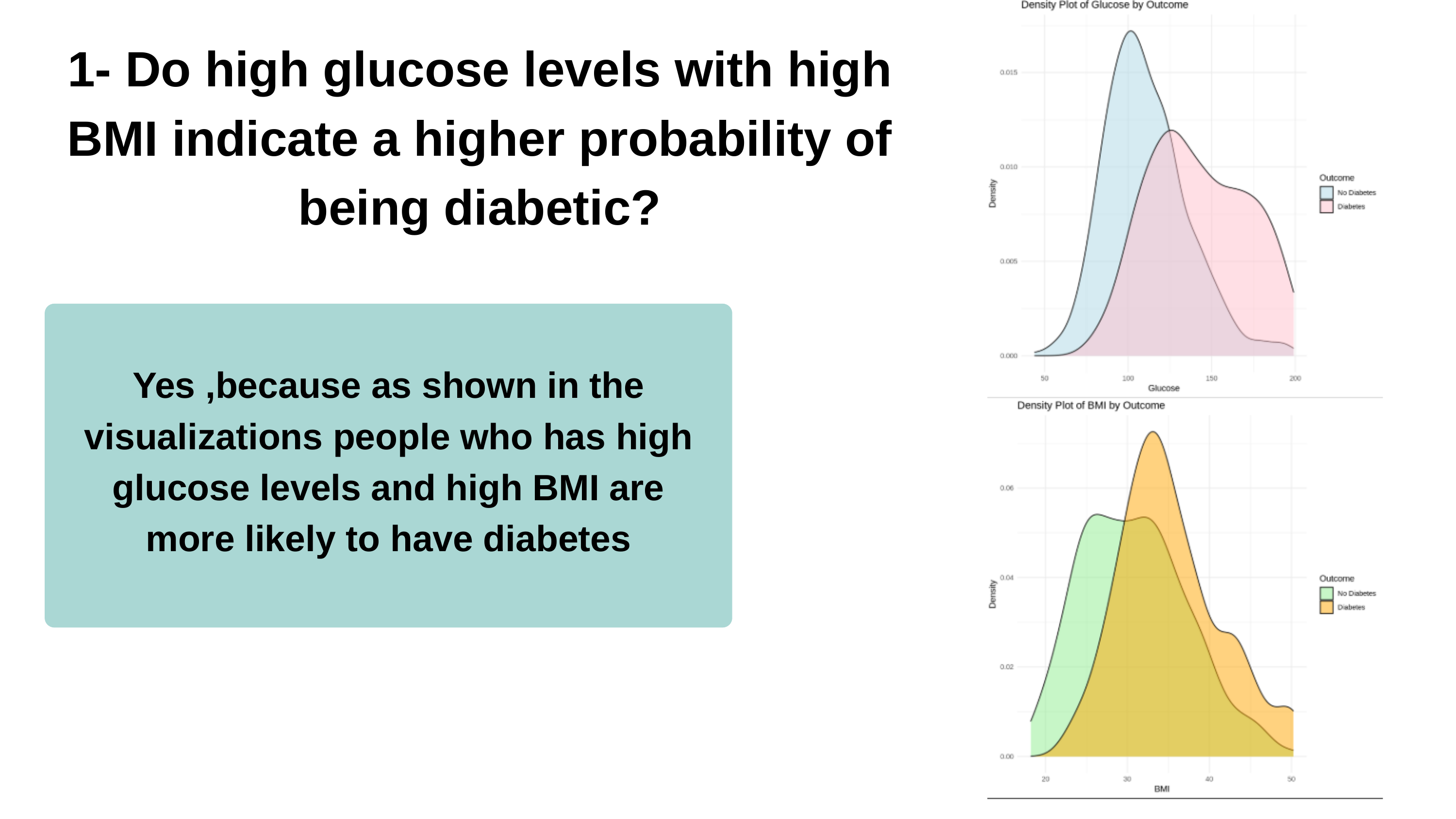

1- Do high glucose levels with high BMI indicate a higher probability of being diabetic?

Yes ,because as shown in the visualizations people who has high glucose levels and high BMI are more likely to have diabetes